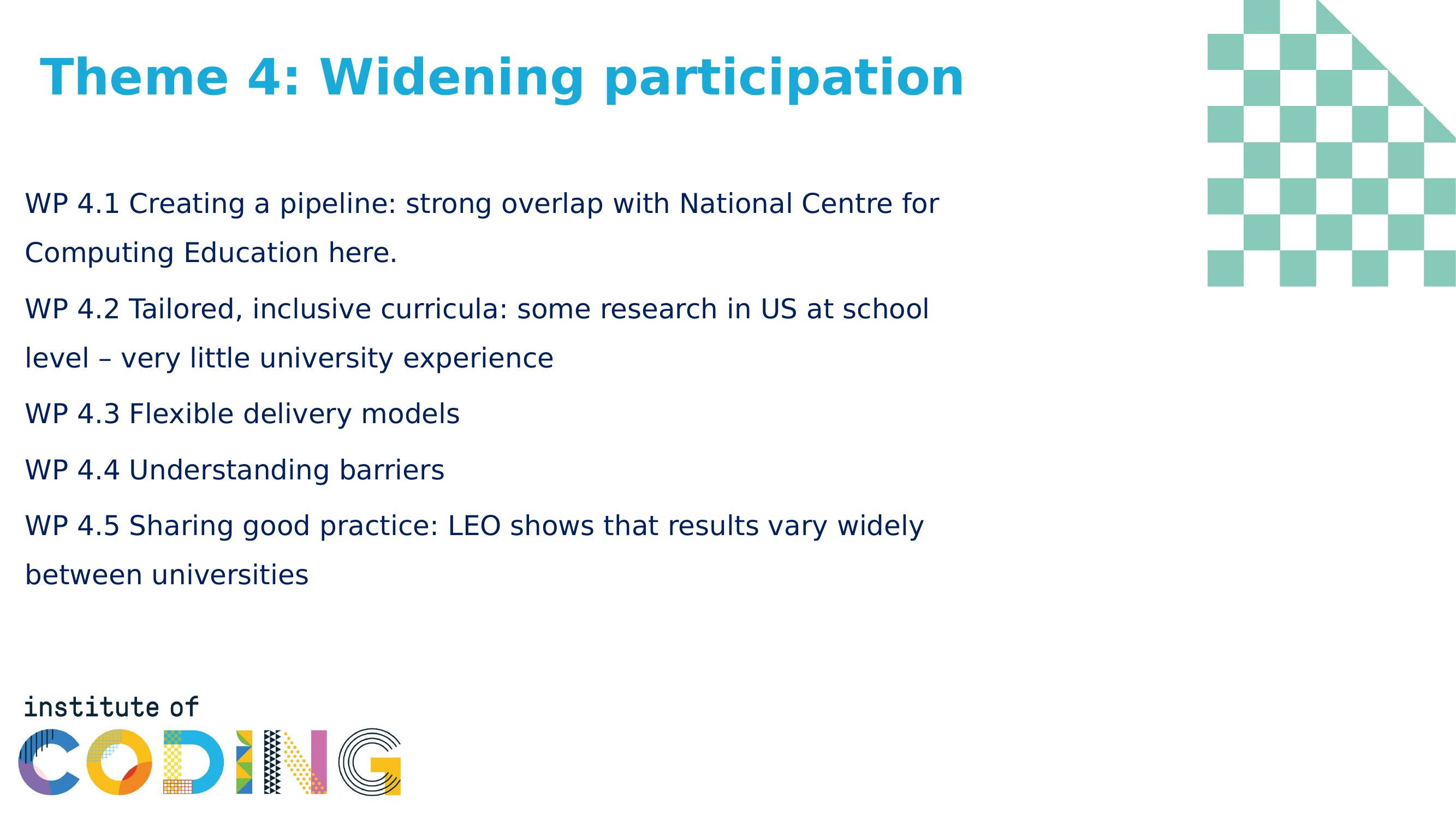

# Theme 4: Widening participation
WP 4.1 Creating a pipeline: strong overlap with National Centre for Computing Education here.
WP 4.2 Tailored, inclusive curricula: some research in US at school level – very little university experience
WP 4.3 Flexible delivery models
WP 4.4 Understanding barriers
WP 4.5 Sharing good practice: LEO shows that results vary widely between universities